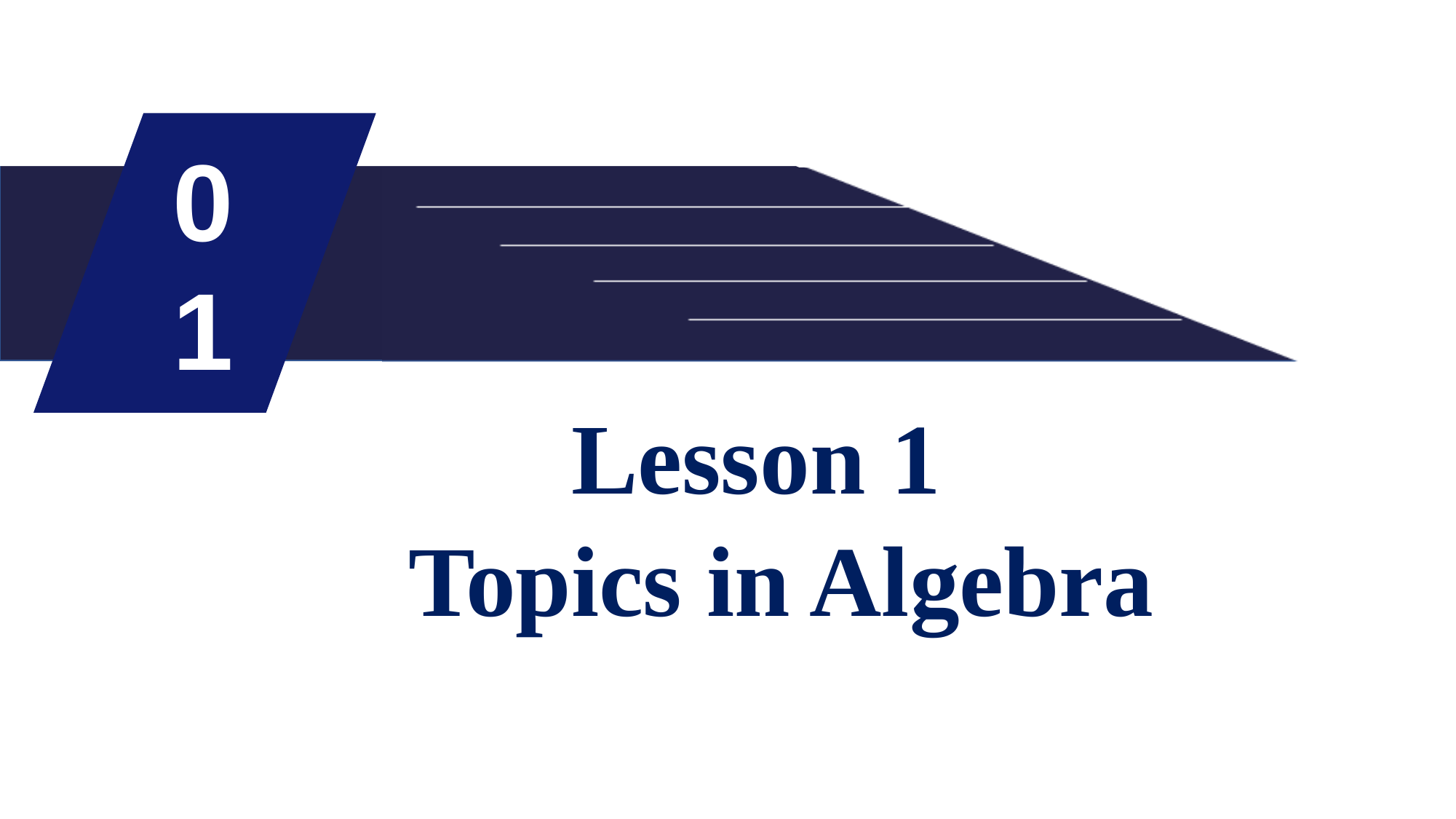

0
1
Lesson 1
Topics in Algebra